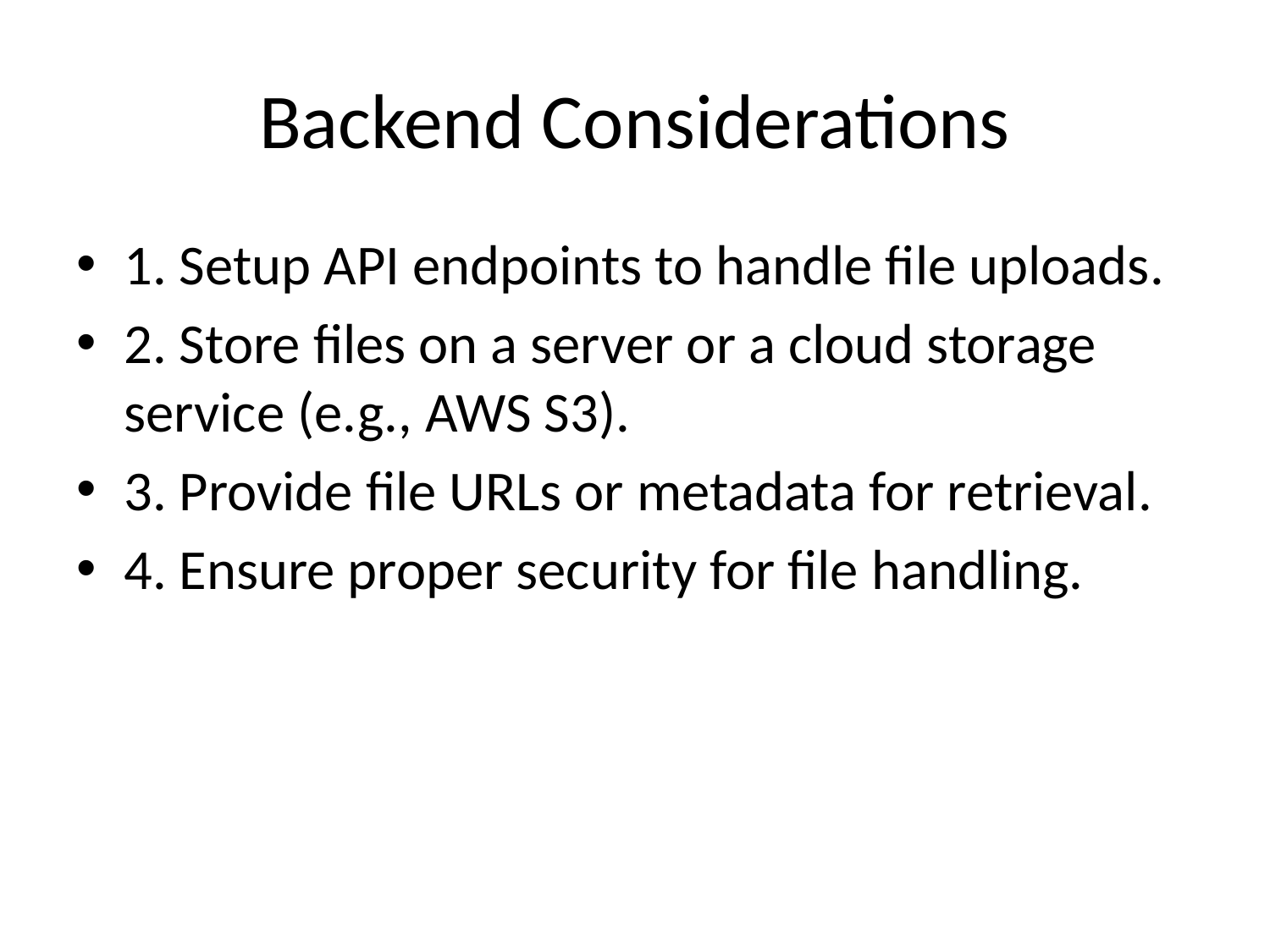

# Backend Considerations
1. Setup API endpoints to handle file uploads.
2. Store files on a server or a cloud storage service (e.g., AWS S3).
3. Provide file URLs or metadata for retrieval.
4. Ensure proper security for file handling.